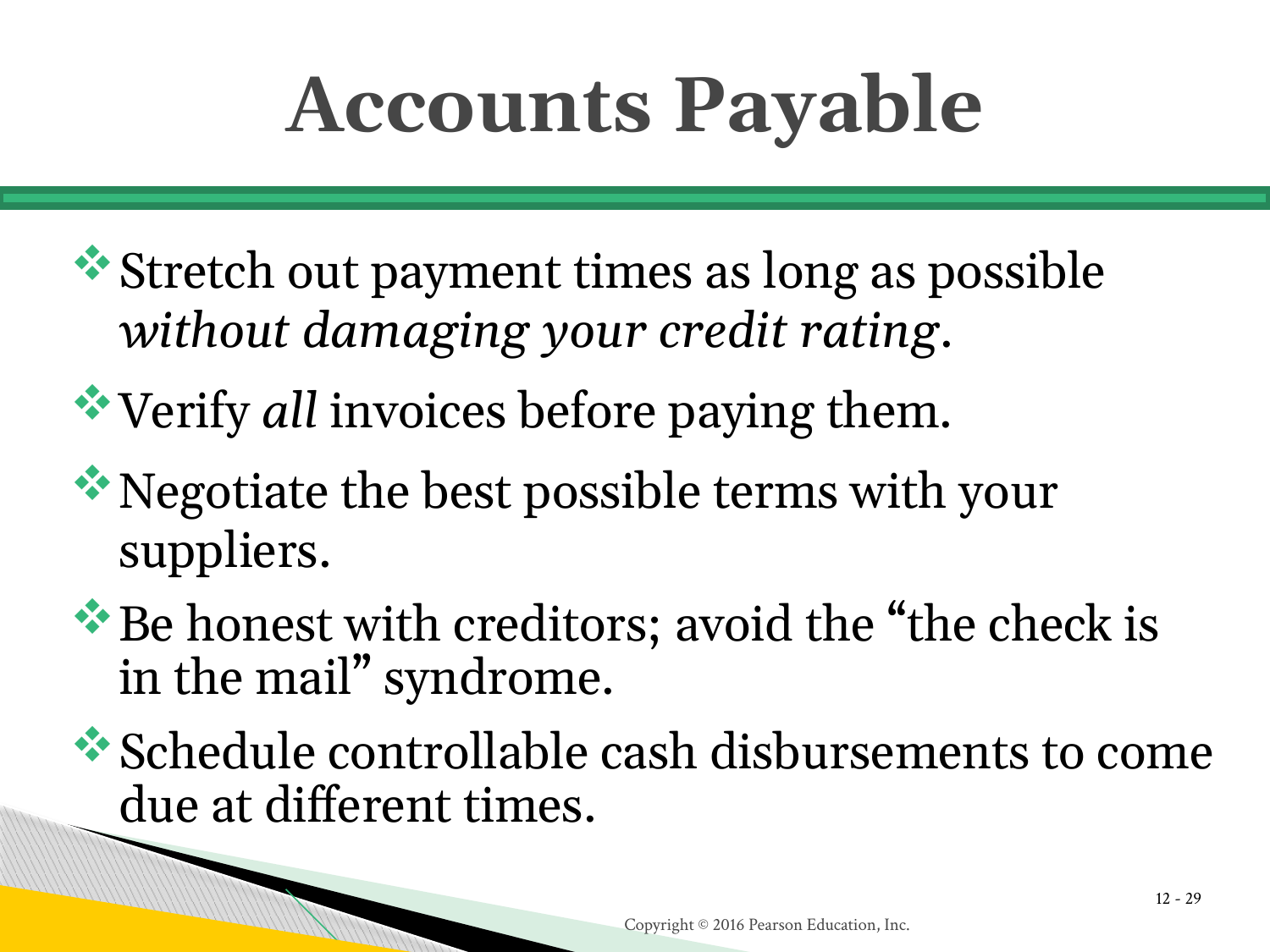

# Accounts Payable
Stretch out payment times as long as possible without damaging your credit rating.
Verify all invoices before paying them.
Negotiate the best possible terms with your suppliers.
Be honest with creditors; avoid the “the check is in the mail” syndrome.
Schedule controllable cash disbursements to come due at different times.

12 - 29
Copyright © 2016 Pearson Education, Inc.